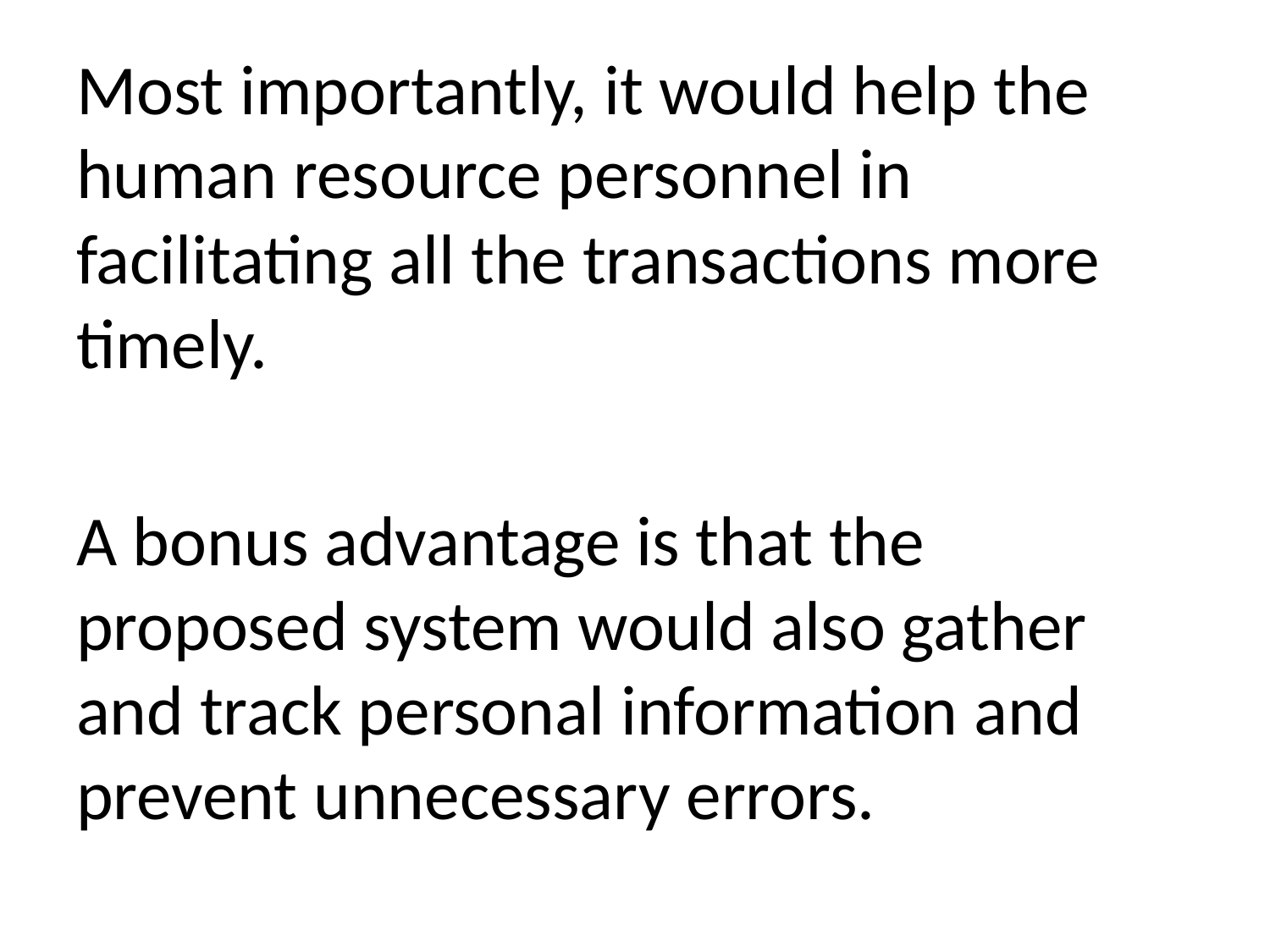

Most importantly, it would help the human resource personnel in facilitating all the transactions more timely.

A bonus advantage is that the proposed system would also gather and track personal information and prevent unnecessary errors.